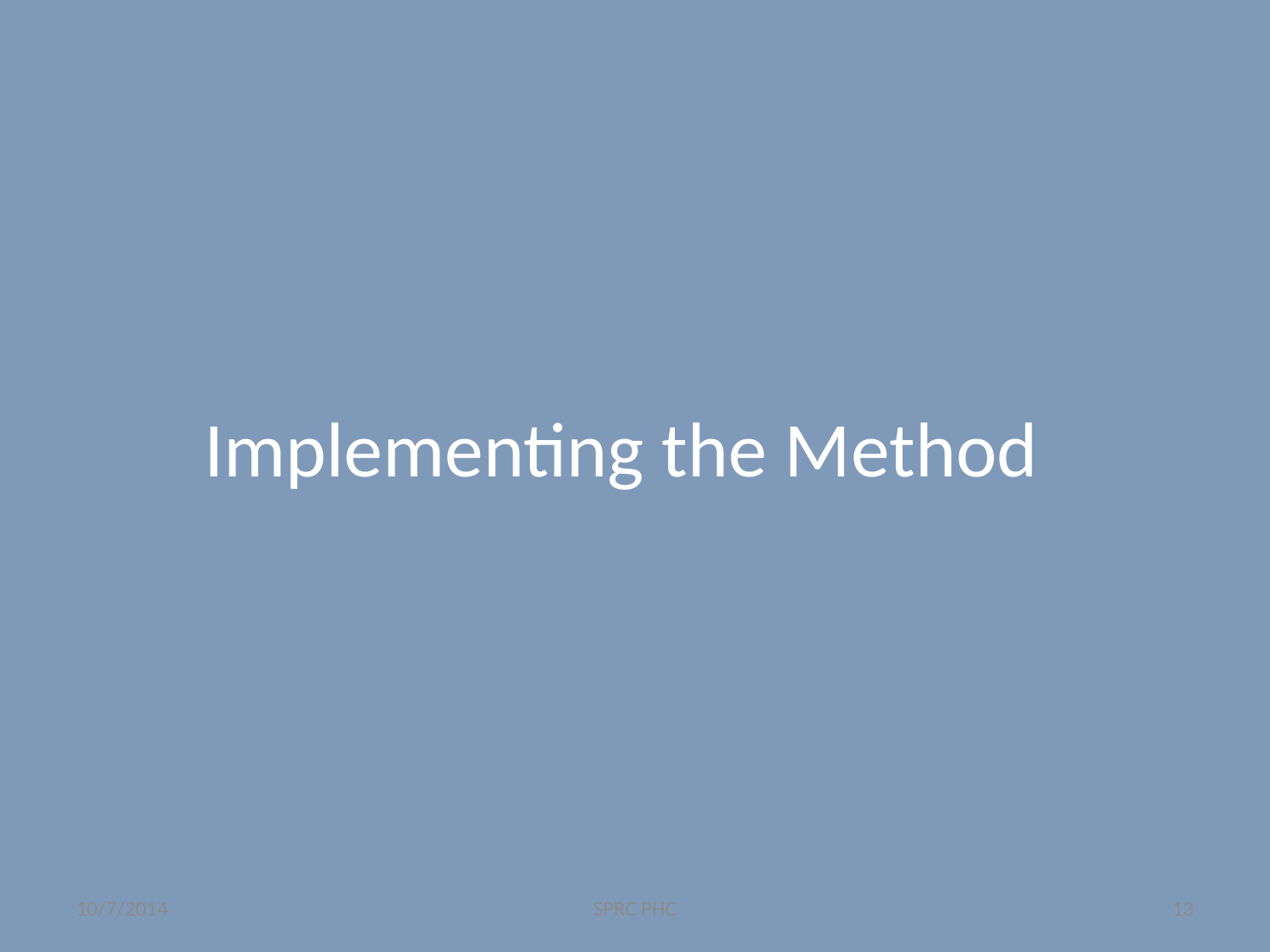

# Implementing the Method
10/7/2014
SPRC PHC
13